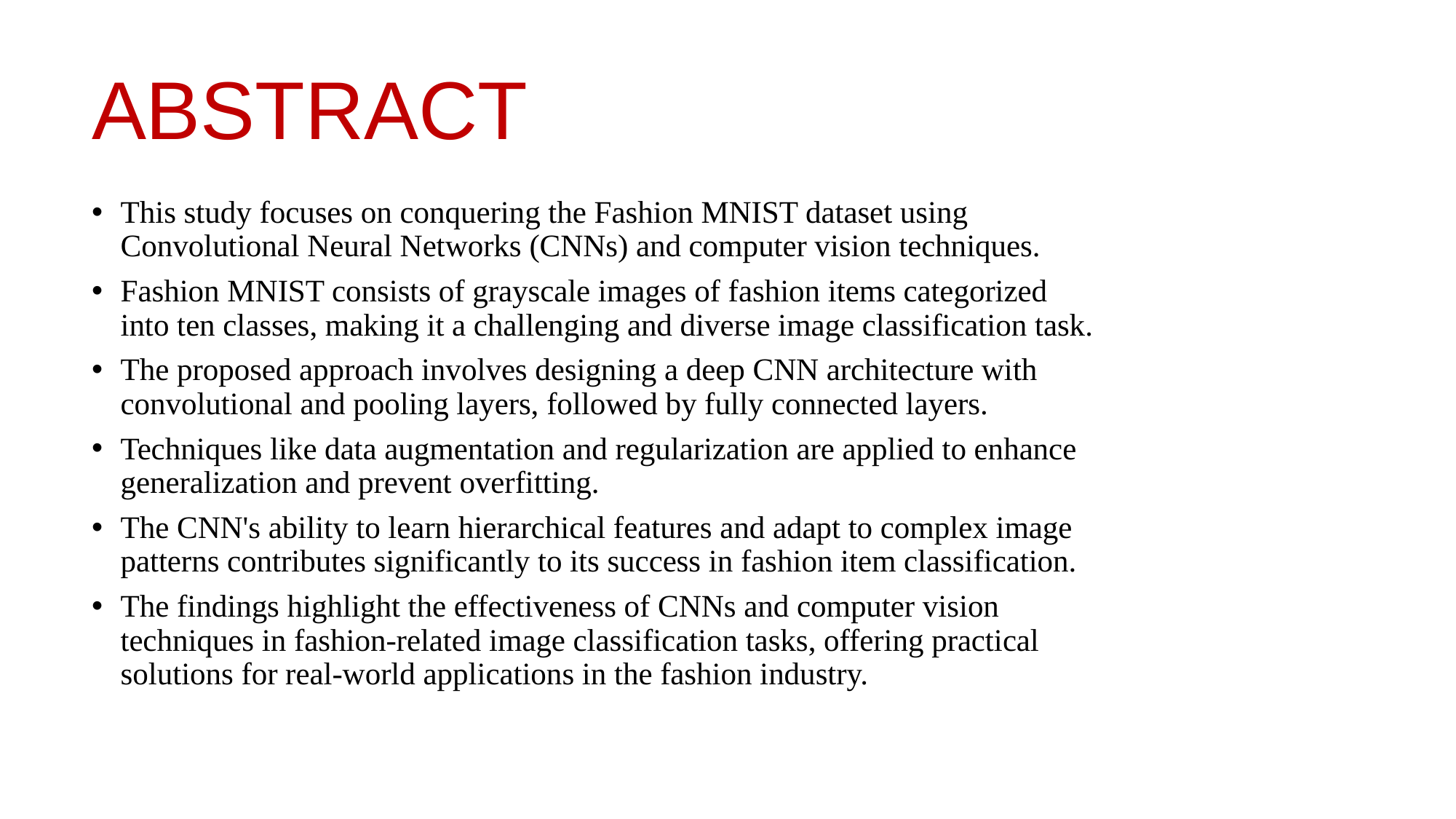

# ABSTRACT
This study focuses on conquering the Fashion MNIST dataset using Convolutional Neural Networks (CNNs) and computer vision techniques.
Fashion MNIST consists of grayscale images of fashion items categorized into ten classes, making it a challenging and diverse image classification task.
The proposed approach involves designing a deep CNN architecture with convolutional and pooling layers, followed by fully connected layers.
Techniques like data augmentation and regularization are applied to enhance generalization and prevent overfitting.
The CNN's ability to learn hierarchical features and adapt to complex image patterns contributes significantly to its success in fashion item classification.
The findings highlight the effectiveness of CNNs and computer vision techniques in fashion-related image classification tasks, offering practical solutions for real-world applications in the fashion industry.